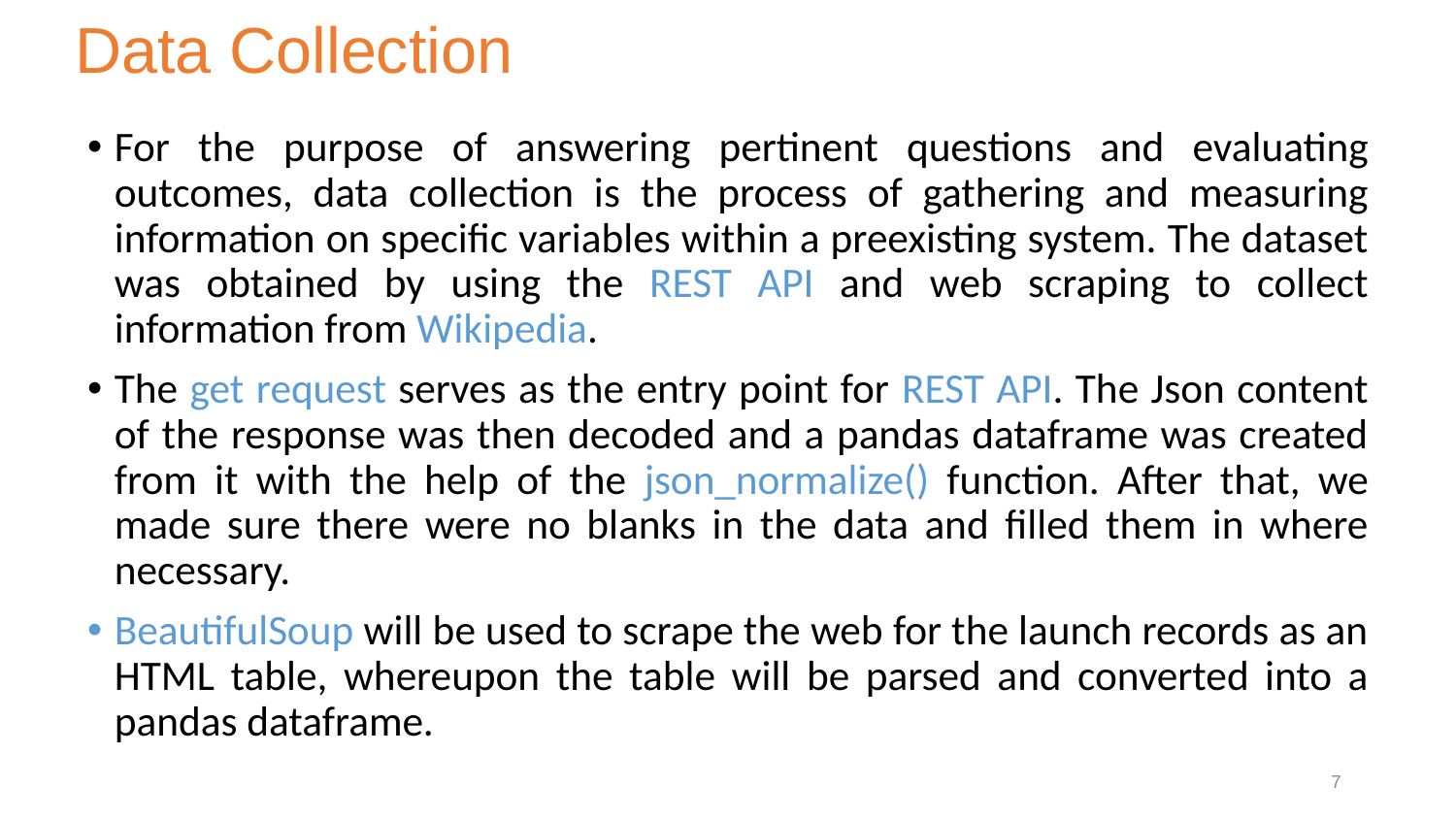

Data Collection
For the purpose of answering pertinent questions and evaluating outcomes, data collection is the process of gathering and measuring information on specific variables within a preexisting system. The dataset was obtained by using the REST API and web scraping to collect information from Wikipedia.
The get request serves as the entry point for REST API. The Json content of the response was then decoded and a pandas dataframe was created from it with the help of the json_normalize() function. After that, we made sure there were no blanks in the data and filled them in where necessary.
BeautifulSoup will be used to scrape the web for the launch records as an HTML table, whereupon the table will be parsed and converted into a pandas dataframe.
7